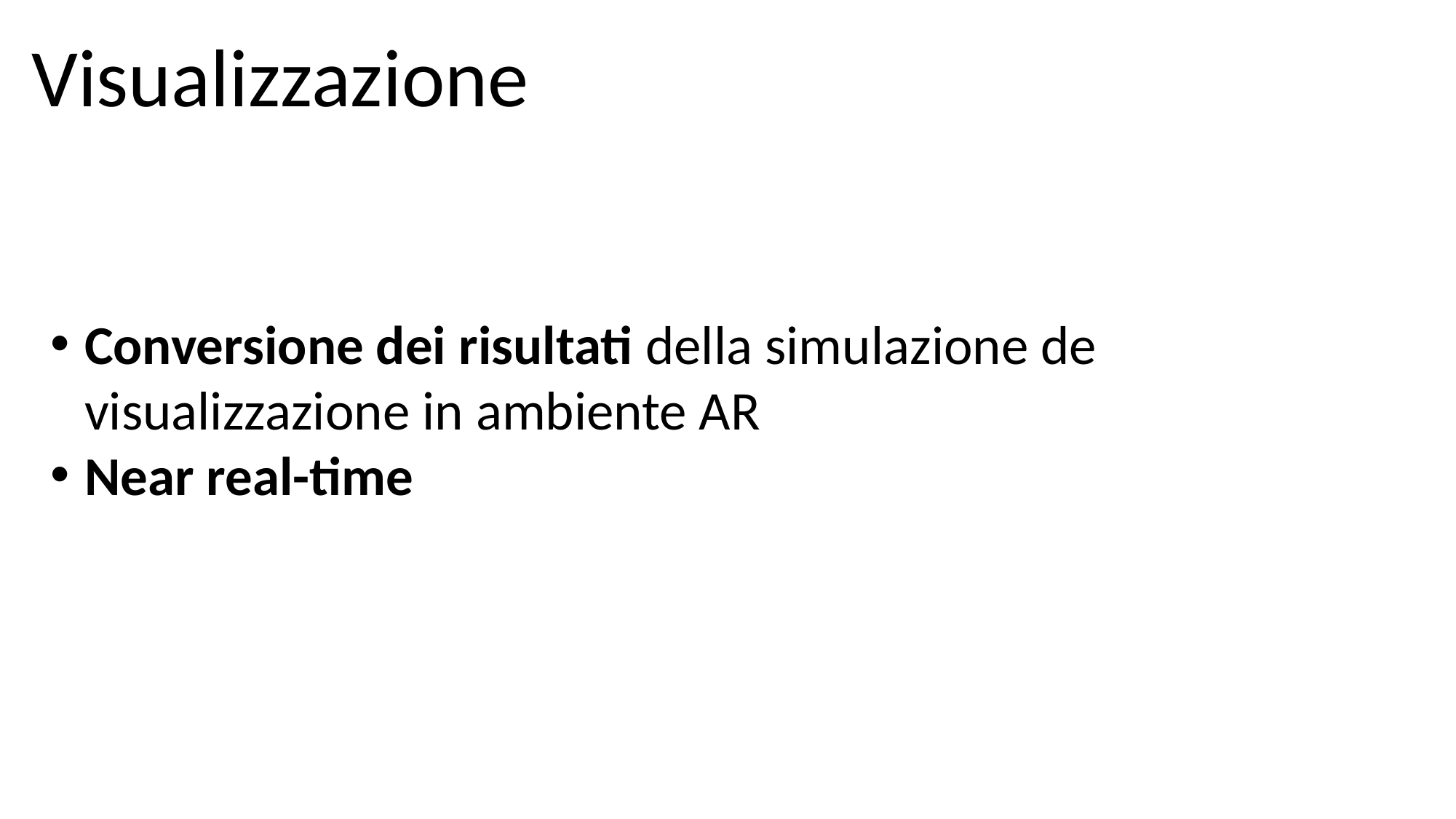

Visualizzazione
Conversione dei risultati della simulazione de visualizzazione in ambiente AR
Near real-time